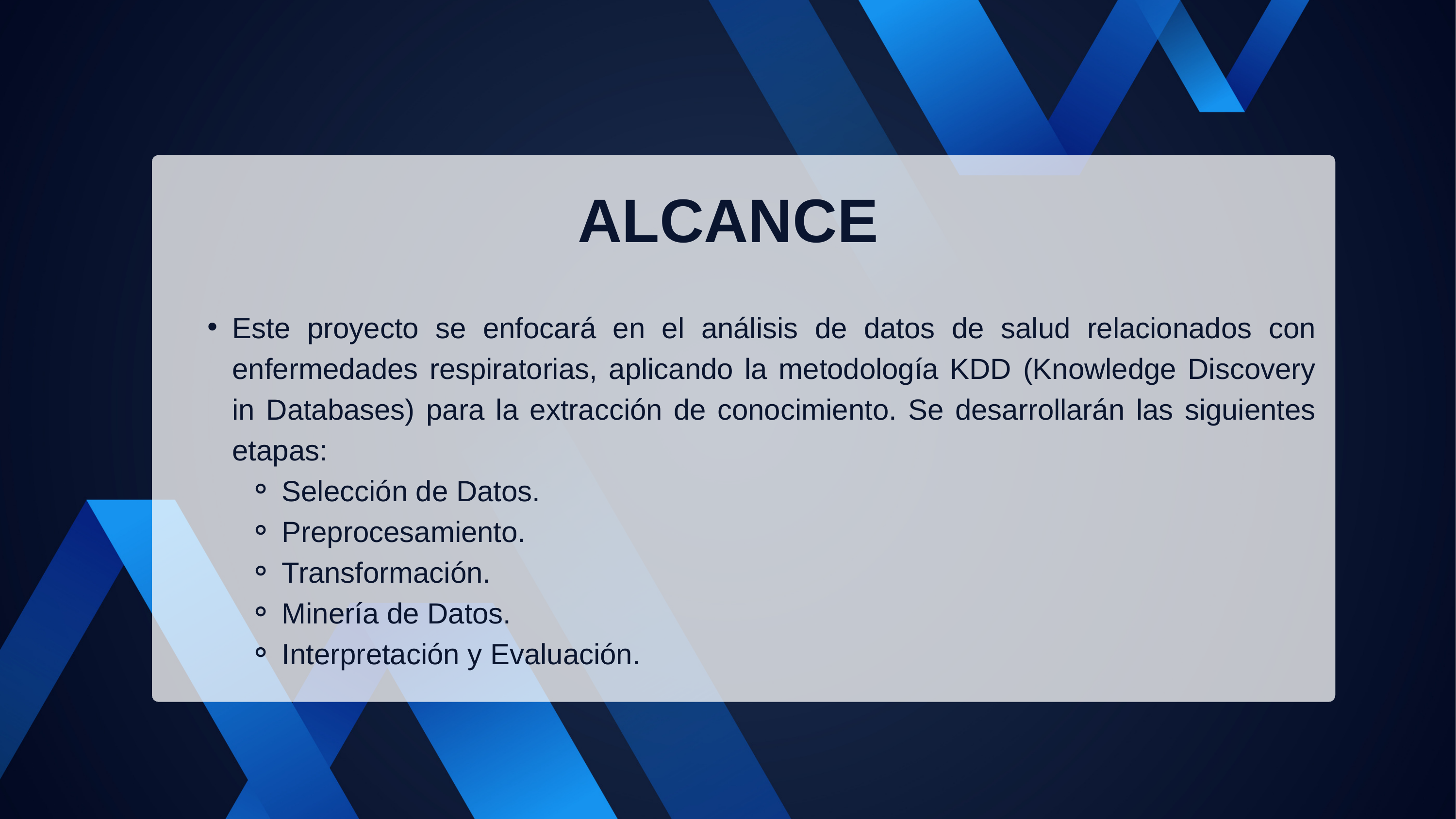

ALCANCE
Este proyecto se enfocará en el análisis de datos de salud relacionados con enfermedades respiratorias, aplicando la metodología KDD (Knowledge Discovery in Databases) para la extracción de conocimiento. Se desarrollarán las siguientes etapas:
Selección de Datos.
Preprocesamiento.
Transformación.
Minería de Datos.
Interpretación y Evaluación.